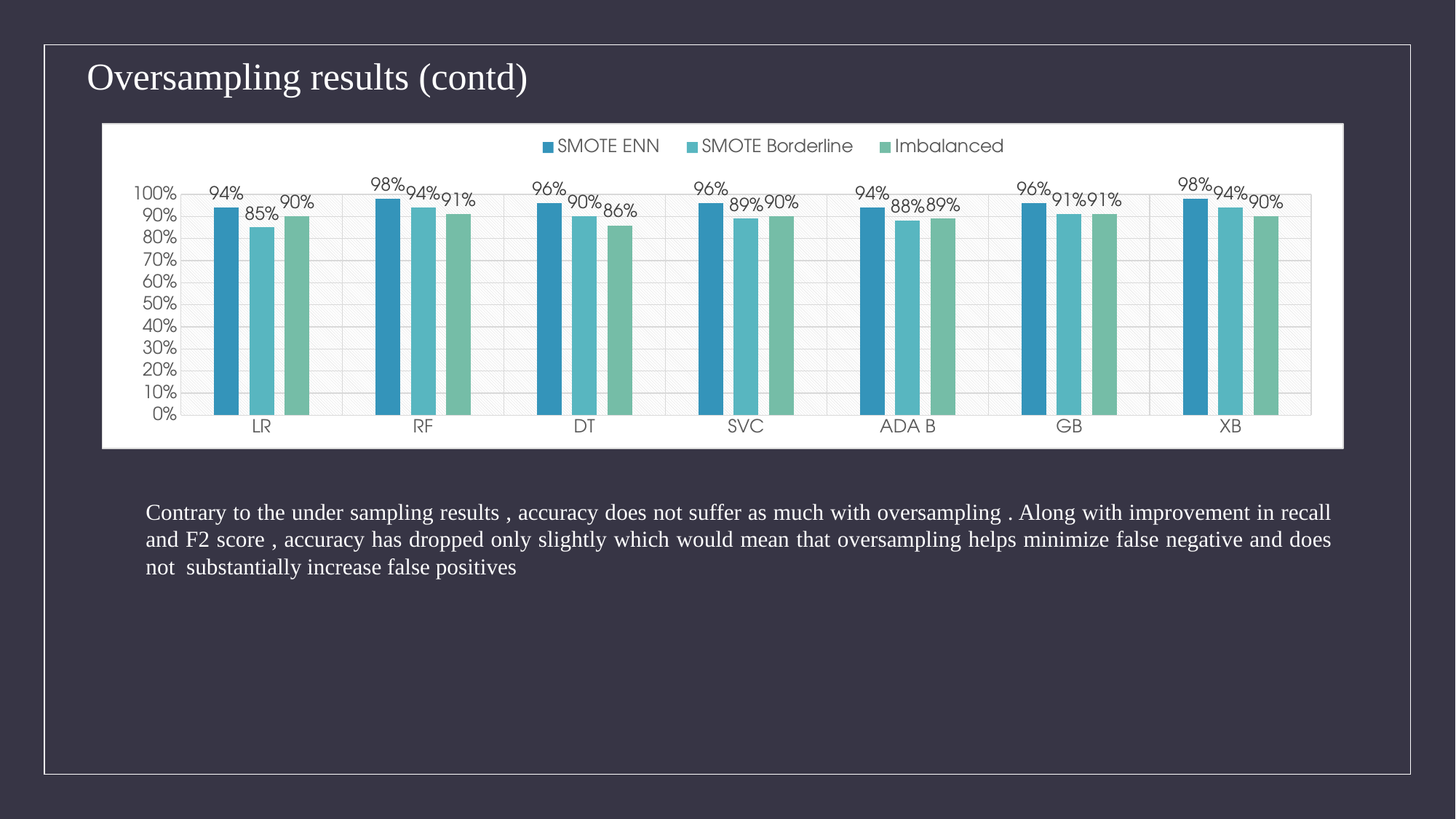

# Oversampling results (contd)

### Chart

| Category | SMOTE ENN | SMOTE Borderline | Imbalanced |
|---|---|---|---|
| LR | 0.94 | 0.85 | 0.9 |
| RF | 0.98 | 0.94 | 0.91 |
| DT | 0.96 | 0.9 | 0.86 |
| SVC | 0.96 | 0.89 | 0.9 |
| ADA B | 0.94 | 0.88 | 0.89 |
| GB | 0.96 | 0.91 | 0.91 |
| XB | 0.98 | 0.94 | 0.9 |
Contrary to the under sampling results , accuracy does not suffer as much with oversampling . Along with improvement in recall and F2 score , accuracy has dropped only slightly which would mean that oversampling helps minimize false negative and does not  substantially increase false positives